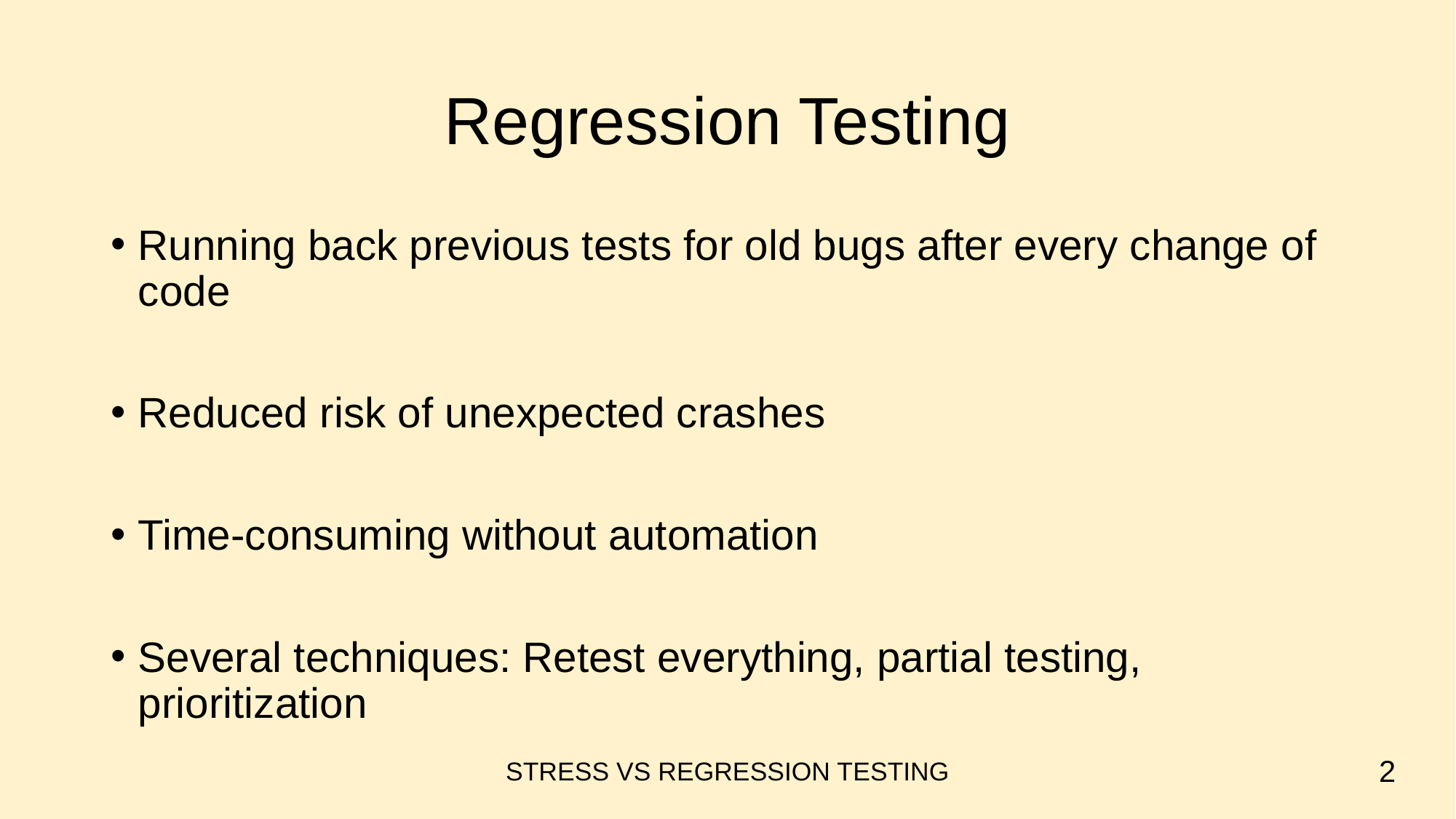

# Regression Testing
Running back previous tests for old bugs after every change of code

Reduced risk of unexpected crashes

Time-consuming without automation

Several techniques: Retest everything, partial testing, prioritization
STRESS VS REGRESSION TESTING
2